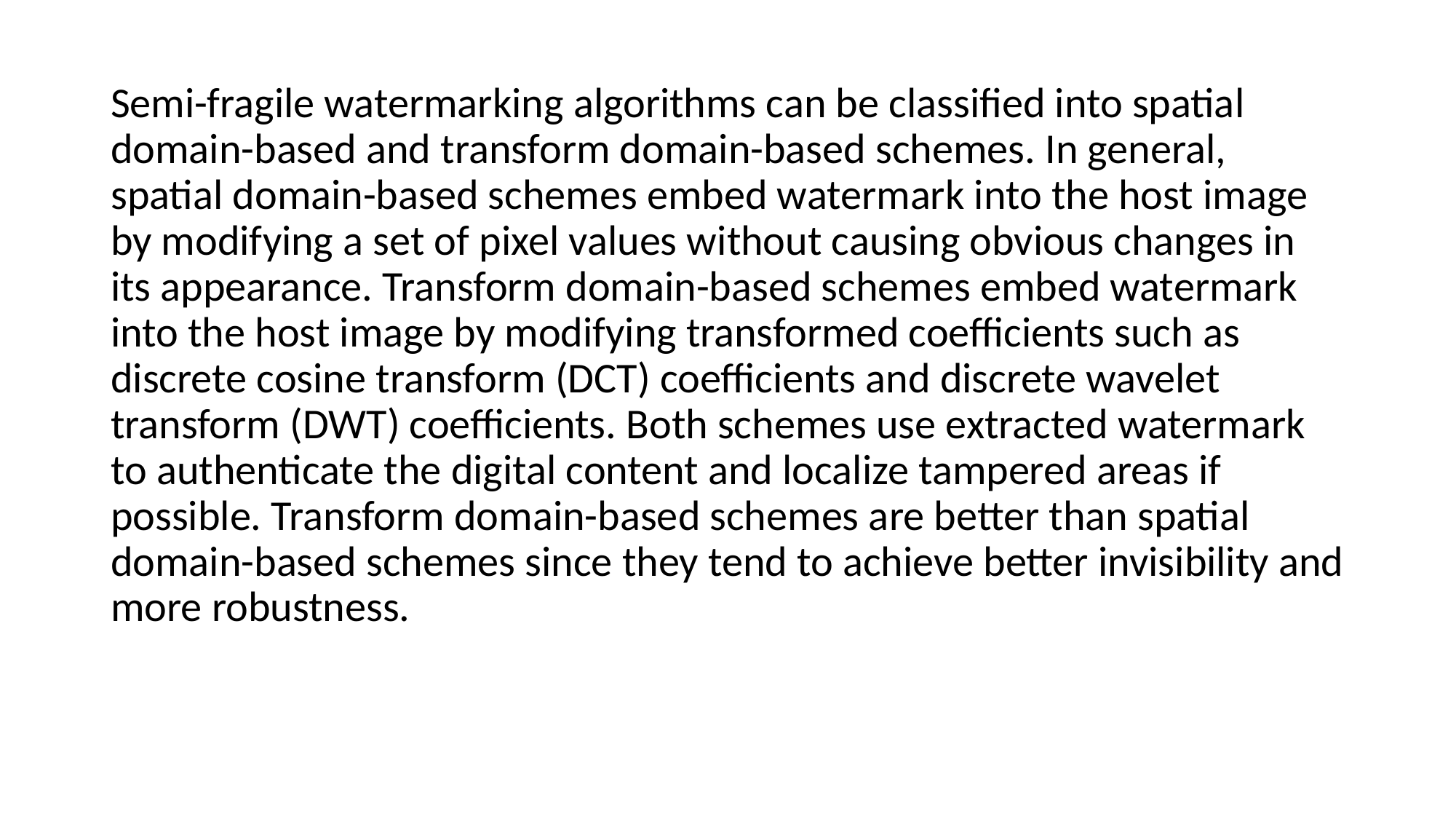

Semi-fragile watermarking algorithms can be classified into spatial domain-based and transform domain-based schemes. In general, spatial domain-based schemes embed watermark into the host image by modifying a set of pixel values without causing obvious changes in its appearance. Transform domain-based schemes embed watermark into the host image by modifying transformed coefficients such as discrete cosine transform (DCT) coefficients and discrete wavelet transform (DWT) coefficients. Both schemes use extracted watermark to authenticate the digital content and localize tampered areas if possible. Transform domain-based schemes are better than spatial domain-based schemes since they tend to achieve better invisibility and more robustness.